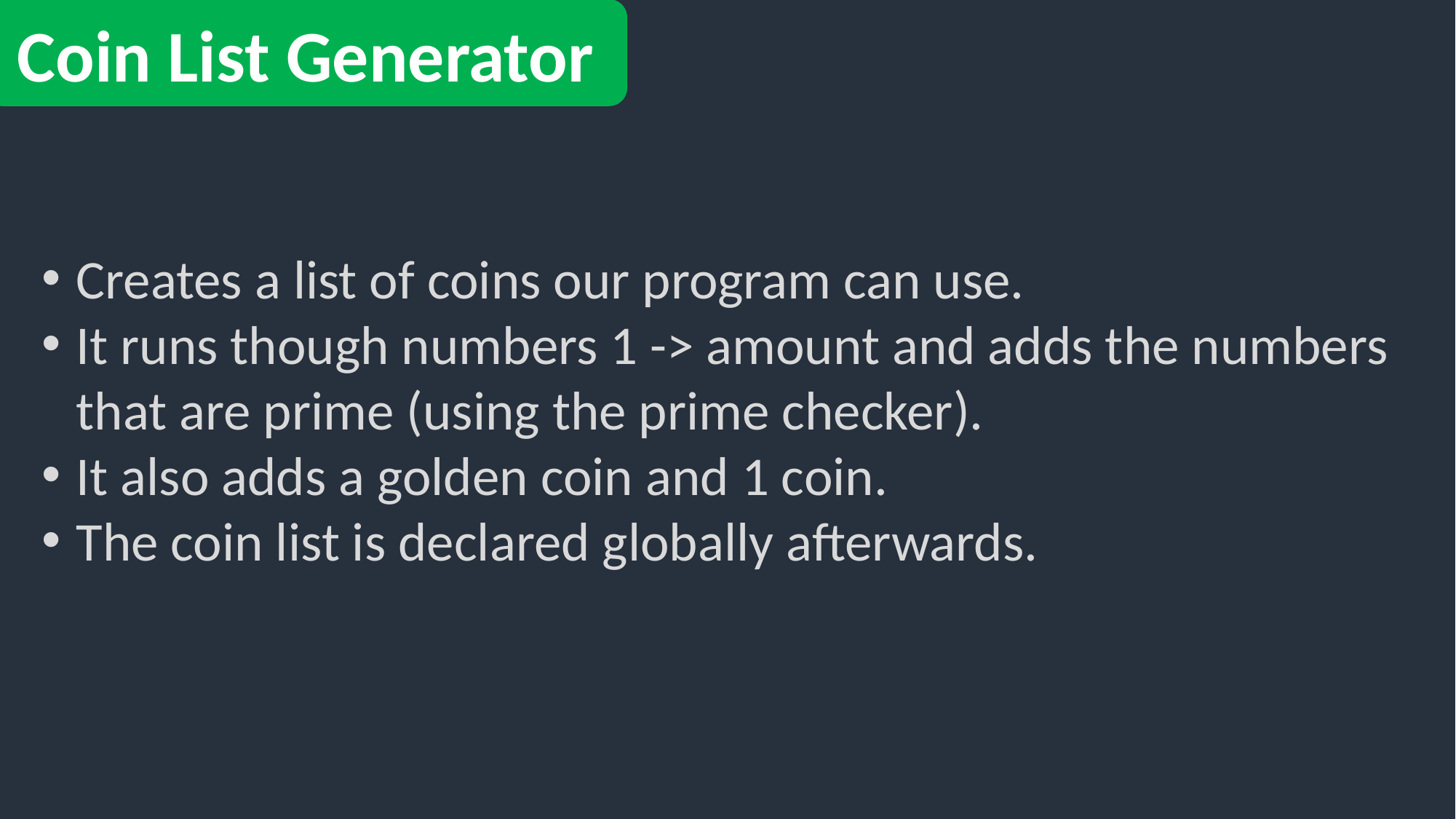

Coin List Generator
Creates a list of coins our program can use.
It runs though numbers 1 -> amount and adds the numbers that are prime (using the prime checker).
It also adds a golden coin and 1 coin.
The coin list is declared globally afterwards.